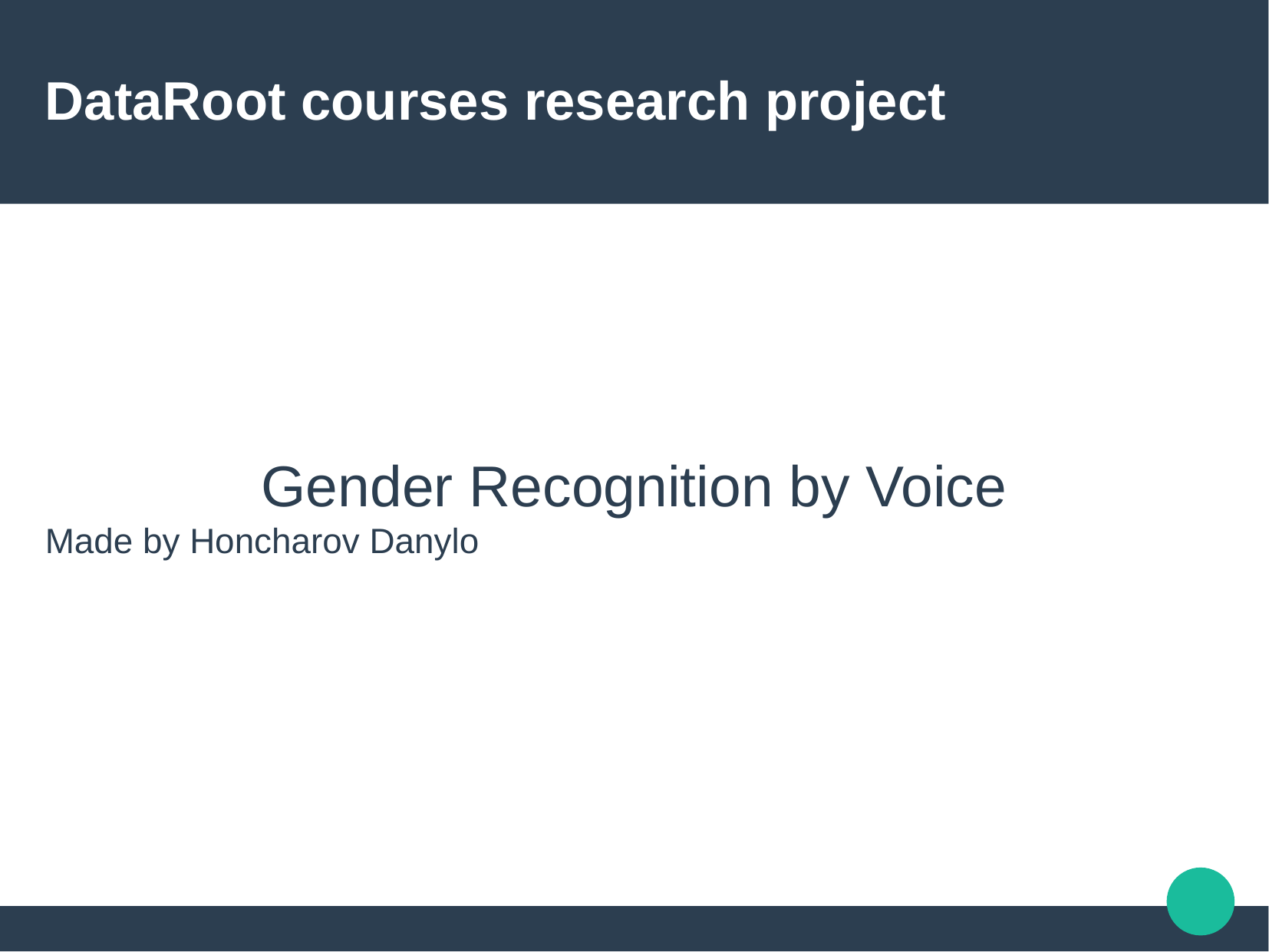

DataRoot courses research project
Gender Recognition by Voice
Made by Honcharov Danylo